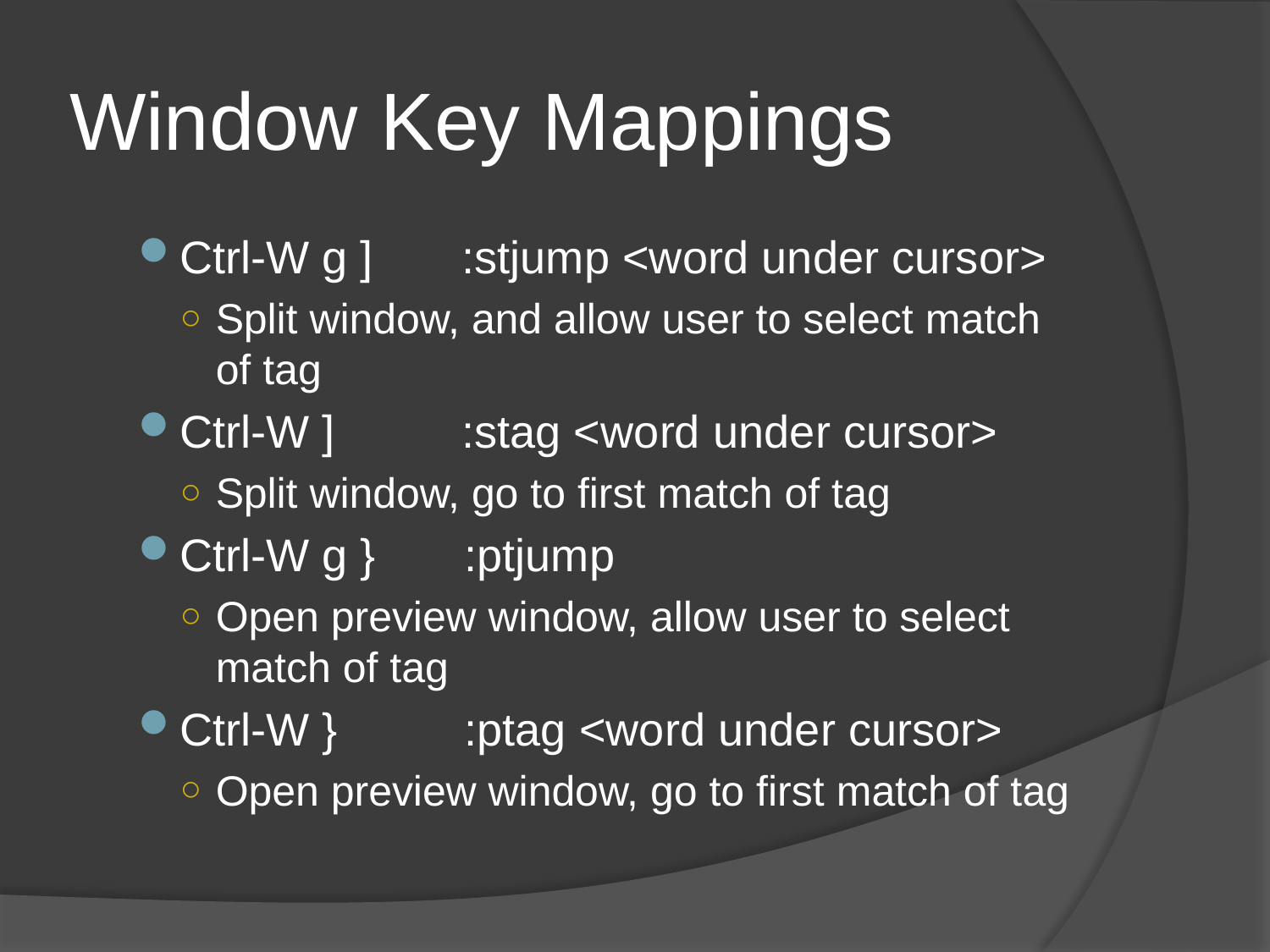

# Window Key Mappings
Ctrl-W g ]       :stjump <word under cursor>
Split window, and allow user to select match of tag
Ctrl-W ]          :stag <word under cursor>
Split window, go to first match of tag
Ctrl-W g }       :ptjump
Open preview window, allow user to select match of tag
Ctrl-W }          :ptag <word under cursor>
Open preview window, go to first match of tag